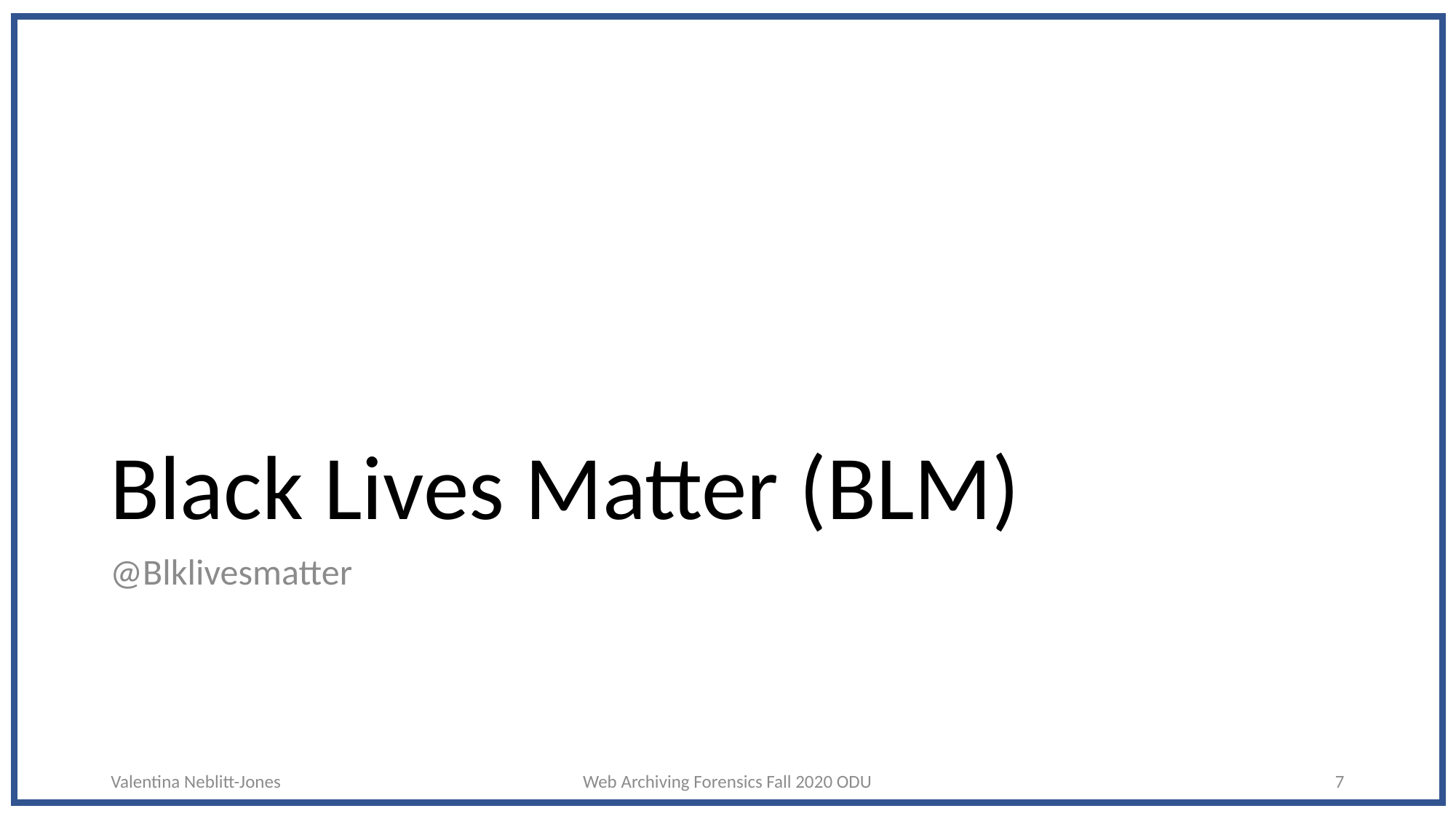

# Black Lives Matter (BLM)
@Blklivesmatter
Valentina Neblitt-Jones
Web Archiving Forensics Fall 2020 ODU
7